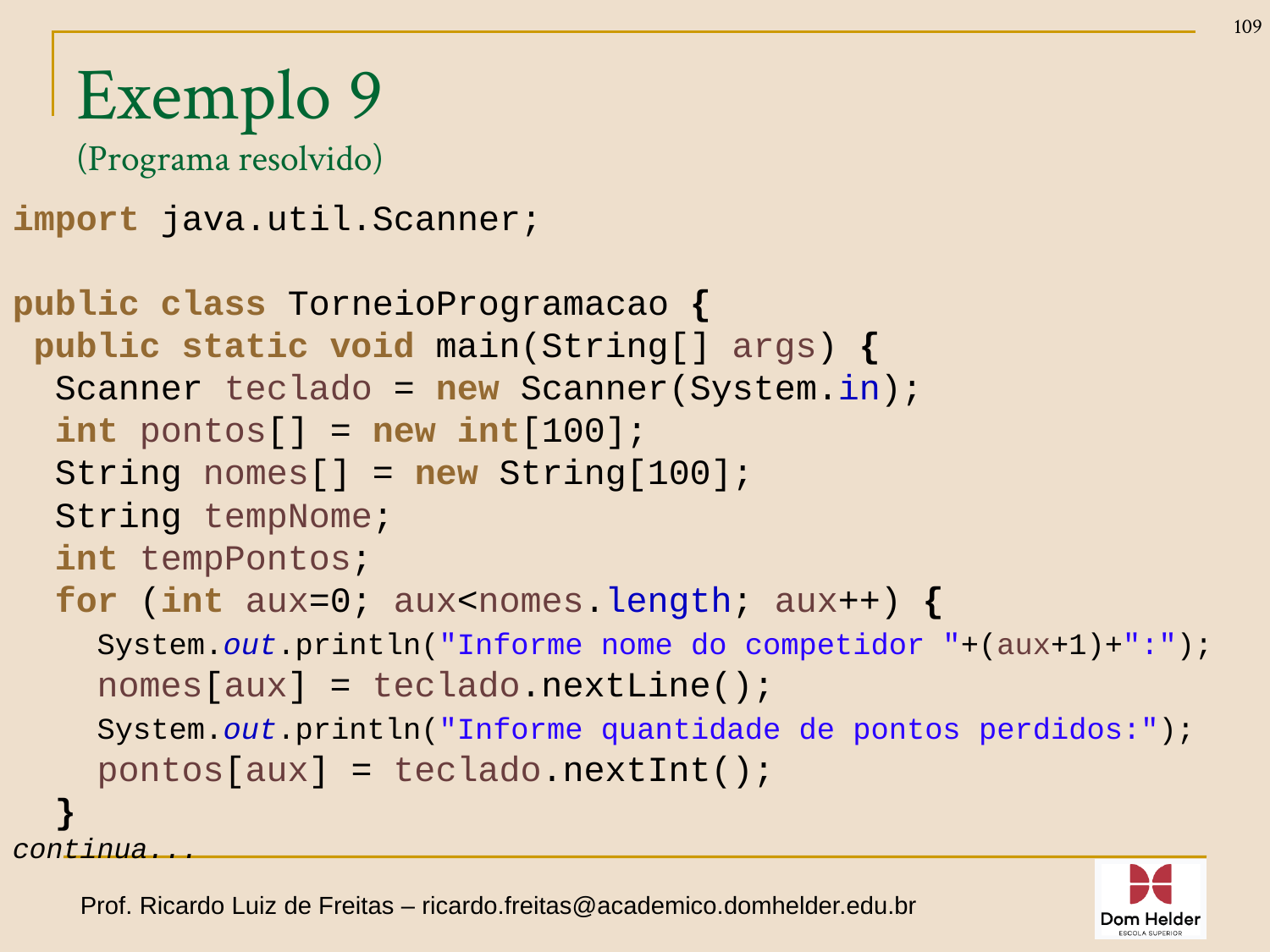

109
# Exemplo 9 (Programa resolvido)
import java.util.Scanner;

public class TorneioProgramacao {
 public static void main(String[] args) {
  Scanner teclado = new Scanner(System.in);
  int pontos[] = new int[100];
  String nomes[] = new String[100];
  String tempNome;
  int tempPontos;
  for (int aux=0; aux<nomes.length; aux++) {
    System.out.println("Informe nome do competidor "+(aux+1)+":");
    nomes[aux] = teclado.nextLine();
    System.out.println("Informe quantidade de pontos perdidos:");
    pontos[aux] = teclado.nextInt();
  }
continua...